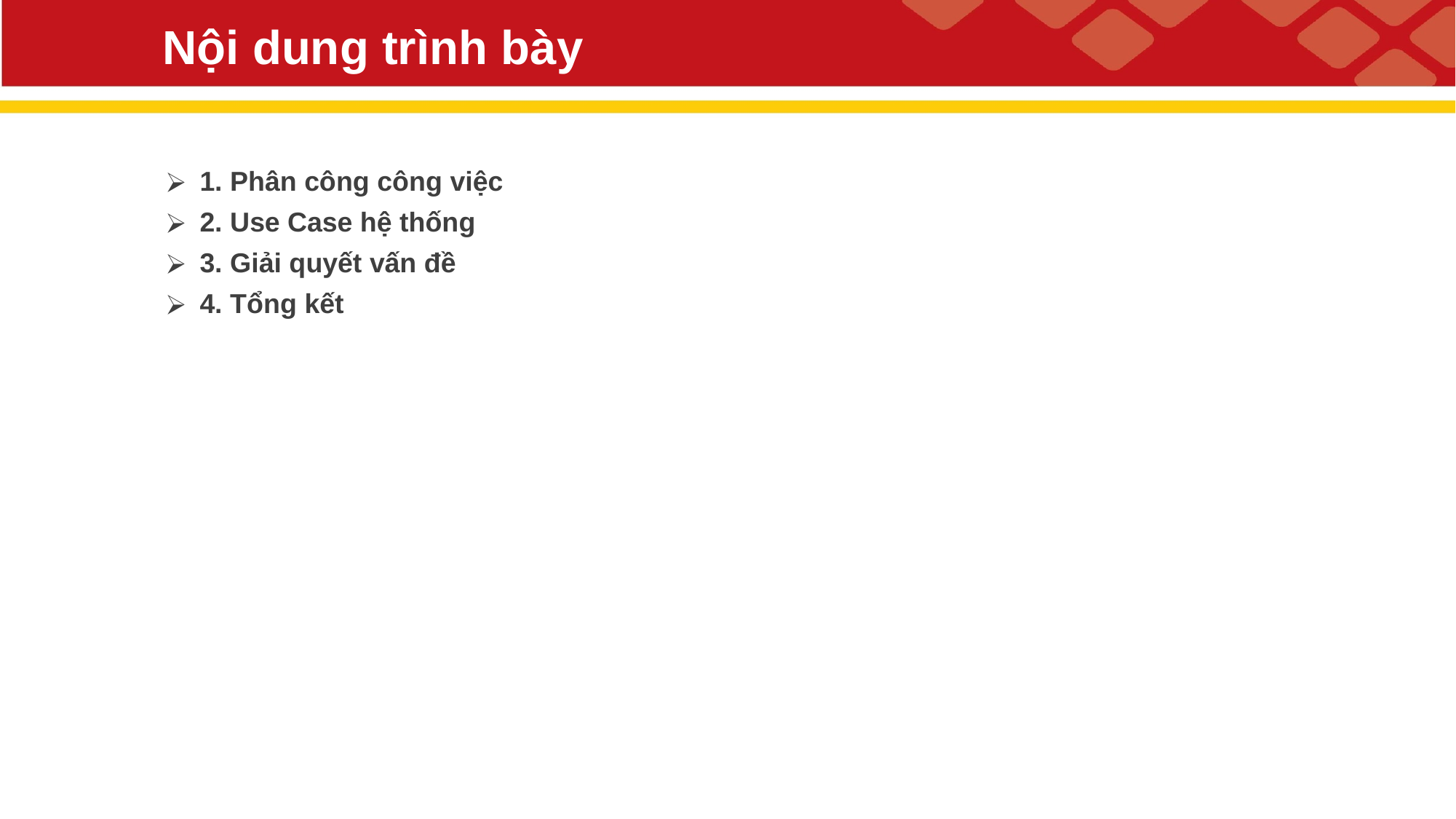

# Nội dung trình bày
1. Phân công công việc
2. Use Case hệ thống
3. Giải quyết vấn đề
4. Tổng kết